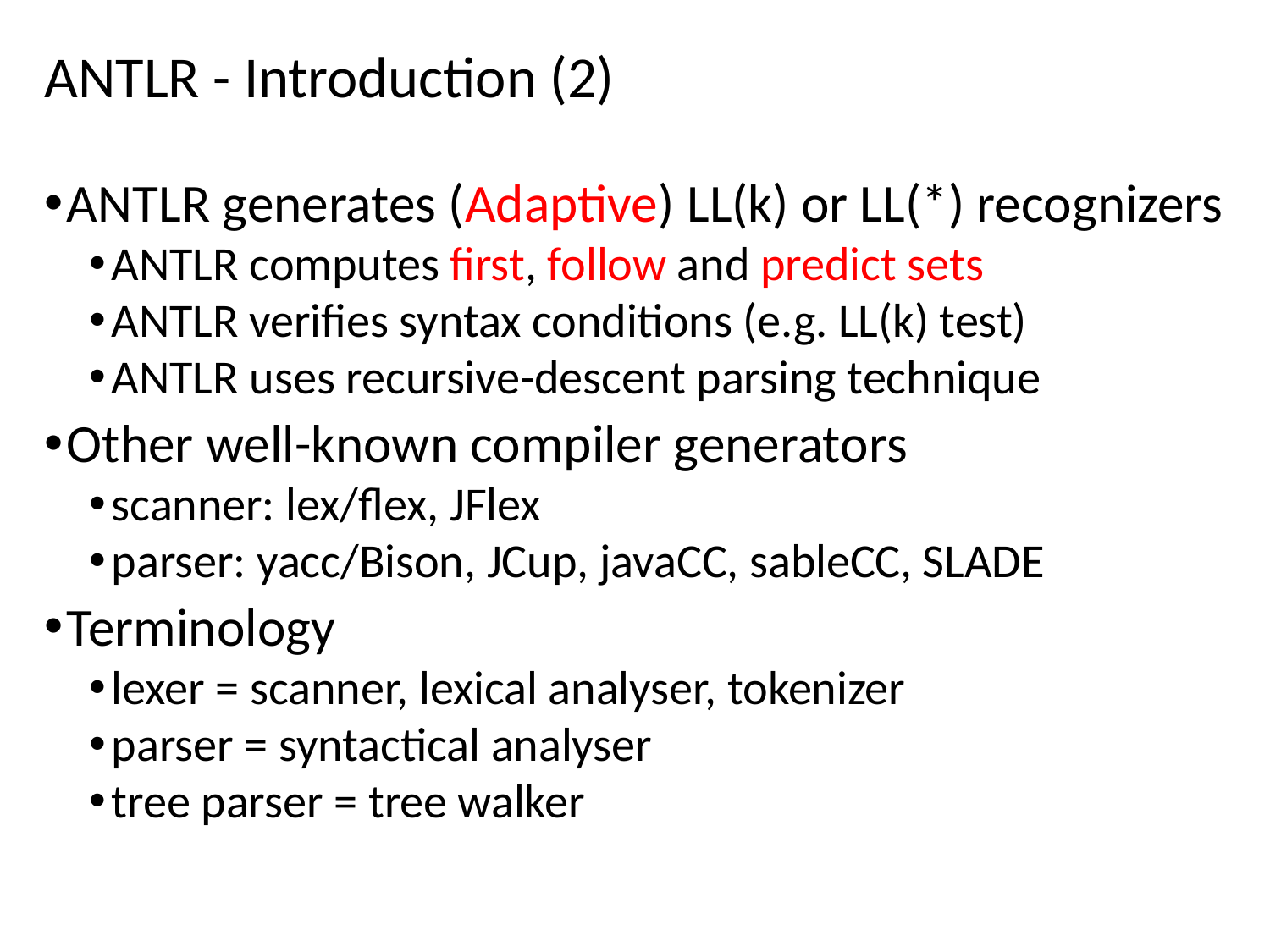

# ANTLR - Introduction (2)
ANTLR generates (Adaptive) LL(k) or LL(*) recognizers
ANTLR computes first, follow and predict sets
ANTLR verifies syntax conditions (e.g. LL(k) test)
ANTLR uses recursive-descent parsing technique
Other well-known compiler generators
scanner: lex/flex, JFlex
parser: yacc/Bison, JCup, javaCC, sableCC, SLADE
Terminology
lexer = scanner, lexical analyser, tokenizer
parser = syntactical analyser
tree parser = tree walker